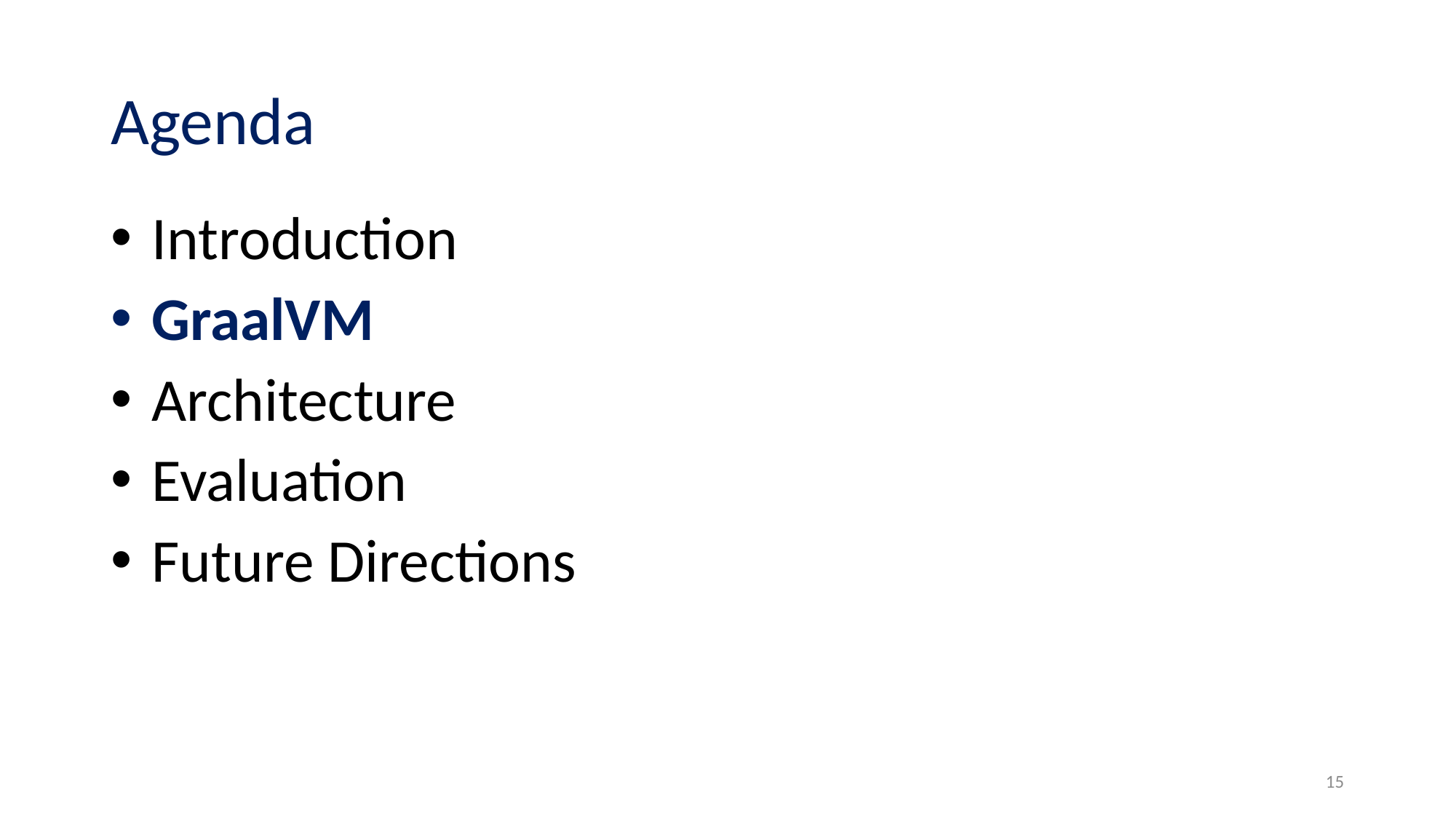

# Agenda
 Introduction
 GraalVM
 Architecture
 Evaluation
 Future Directions

15